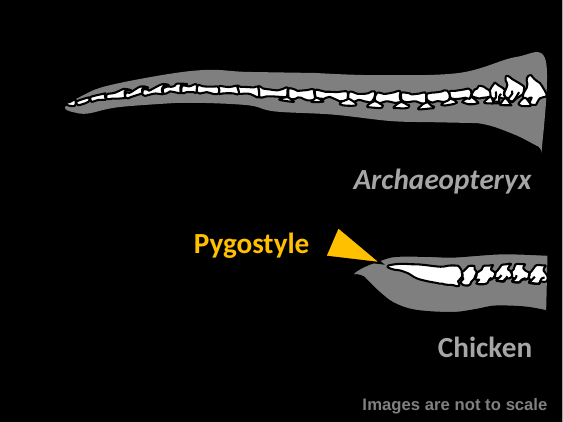

Archaeopteryx
Pygostyle

Chicken
Images are not to scale